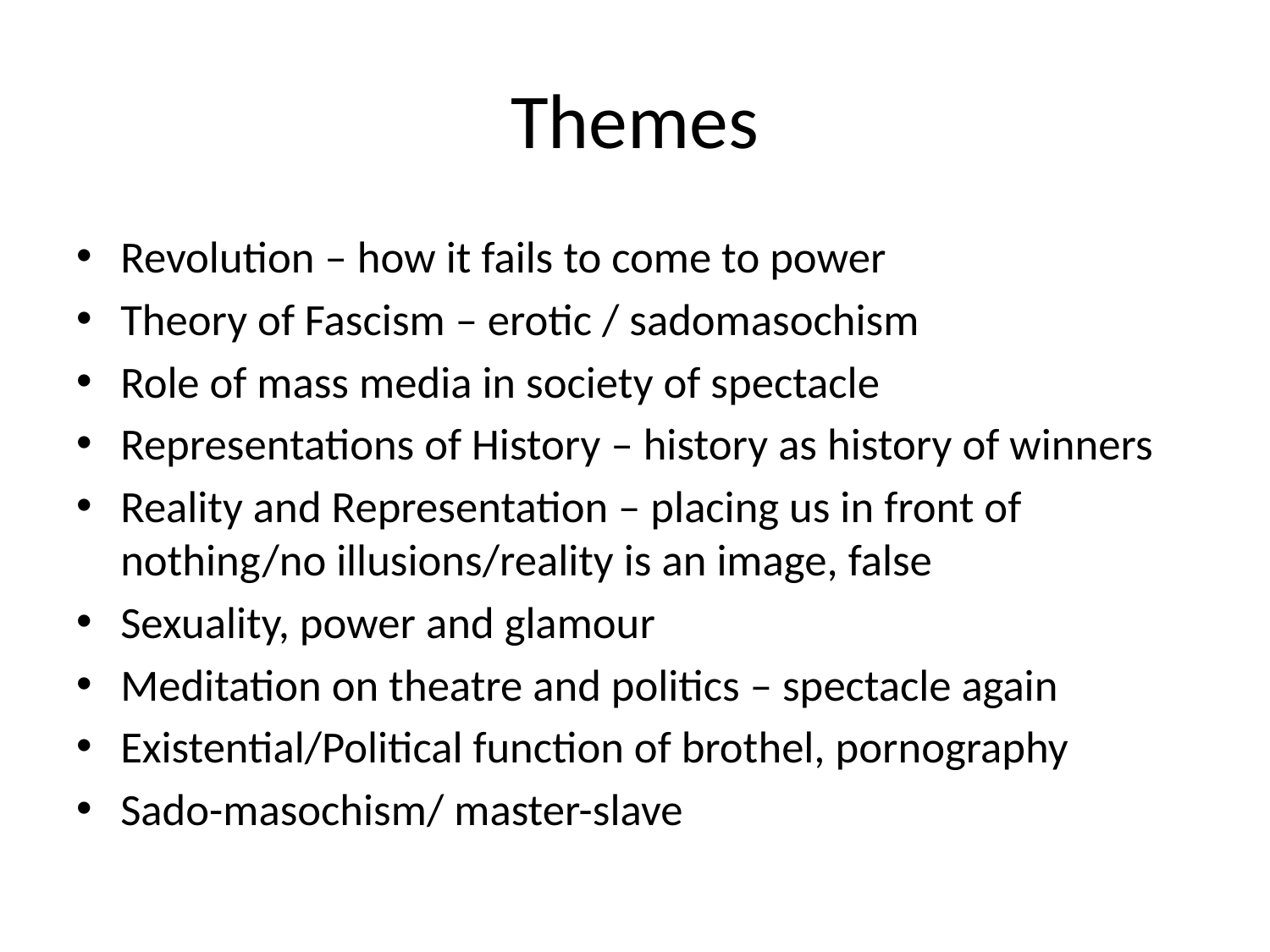

# Themes
Revolution – how it fails to come to power
Theory of Fascism – erotic / sadomasochism
Role of mass media in society of spectacle
Representations of History – history as history of winners
Reality and Representation – placing us in front of nothing/no illusions/reality is an image, false
Sexuality, power and glamour
Meditation on theatre and politics – spectacle again
Existential/Political function of brothel, pornography
Sado-masochism/ master-slave